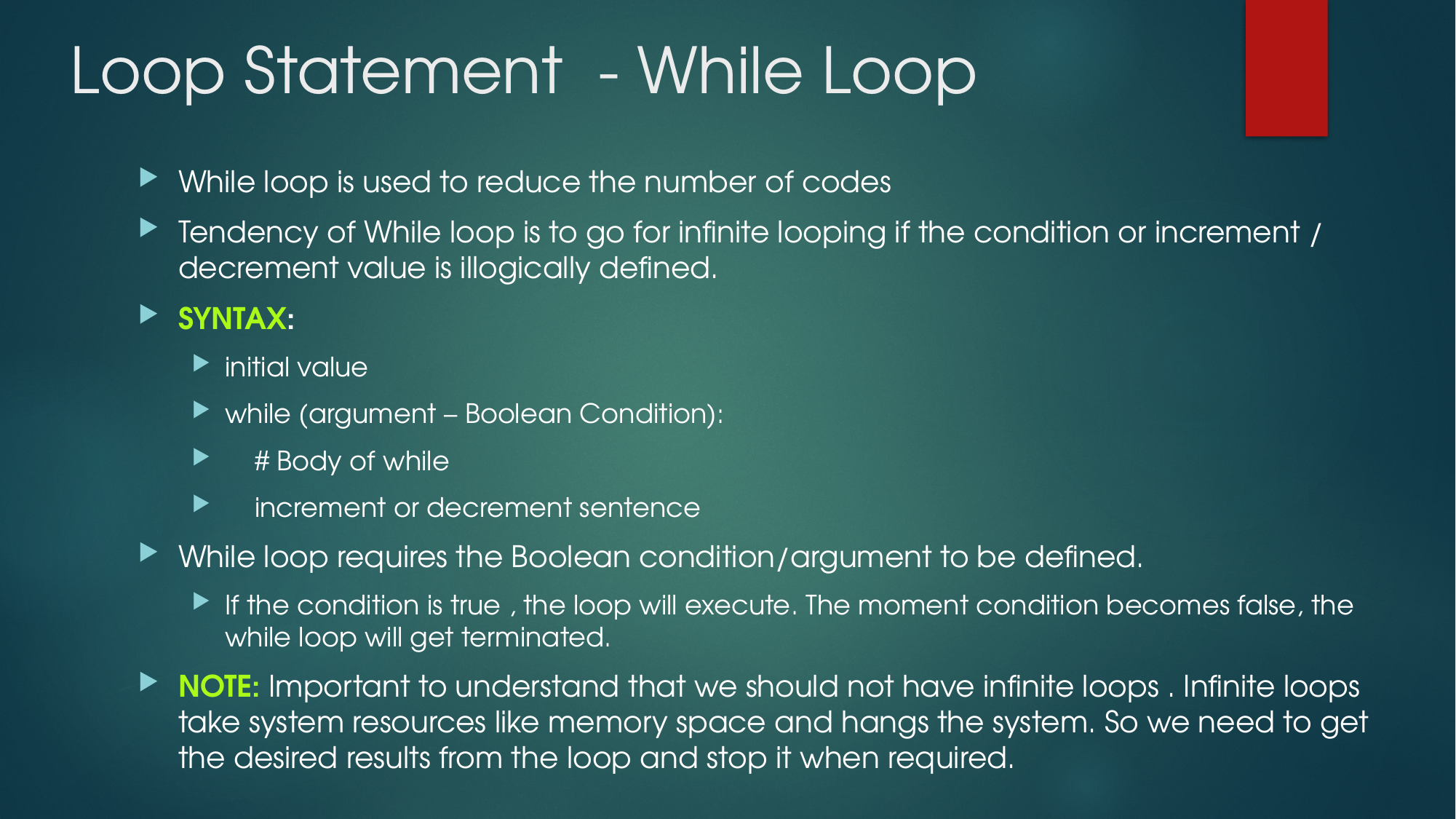

# Loop Statement  - While Loop
While loop is used to reduce the number of codes
Tendency of While loop is to go for infinite looping if the condition or increment / decrement value is illogically defined.
SYNTAX:
initial value
while (argument – Boolean Condition):
    # Body of while
    increment or decrement sentence
While loop requires the Boolean condition/argument to be defined.
If the condition is true , the loop will execute. The moment condition becomes false, the while loop will get terminated.
NOTE: Important to understand that we should not have infinite loops . Infinite loops take system resources like memory space and hangs the system. So we need to get the desired results from the loop and stop it when required.